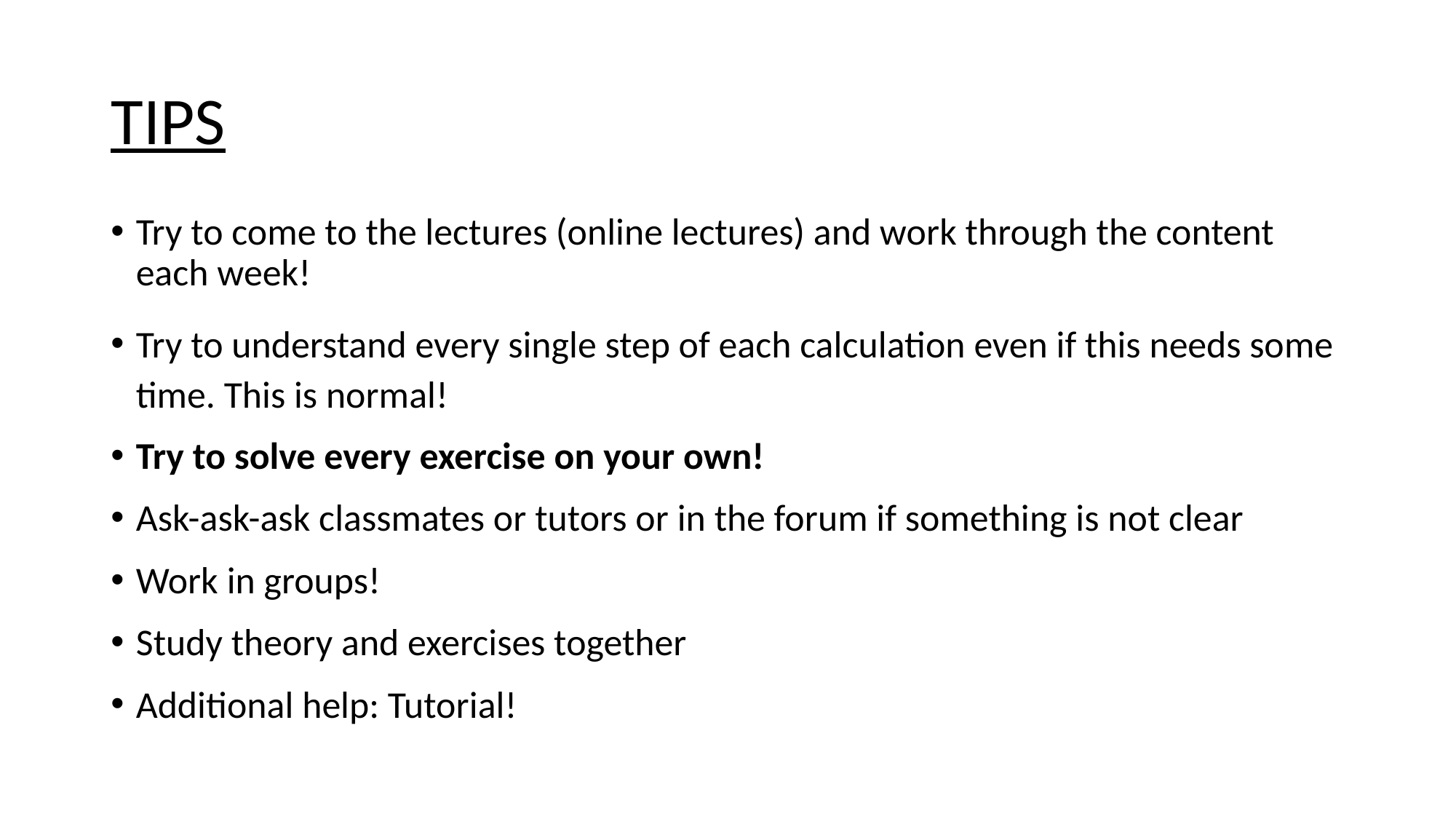

# TIPS
Try to come to the lectures (online lectures) and work through the content each week!
Try to understand every single step of each calculation even if this needs some time. This is normal!
Try to solve every exercise on your own!
Ask-ask-ask classmates or tutors or in the forum if something is not clear
Work in groups!
Study theory and exercises together
Additional help: Tutorial!